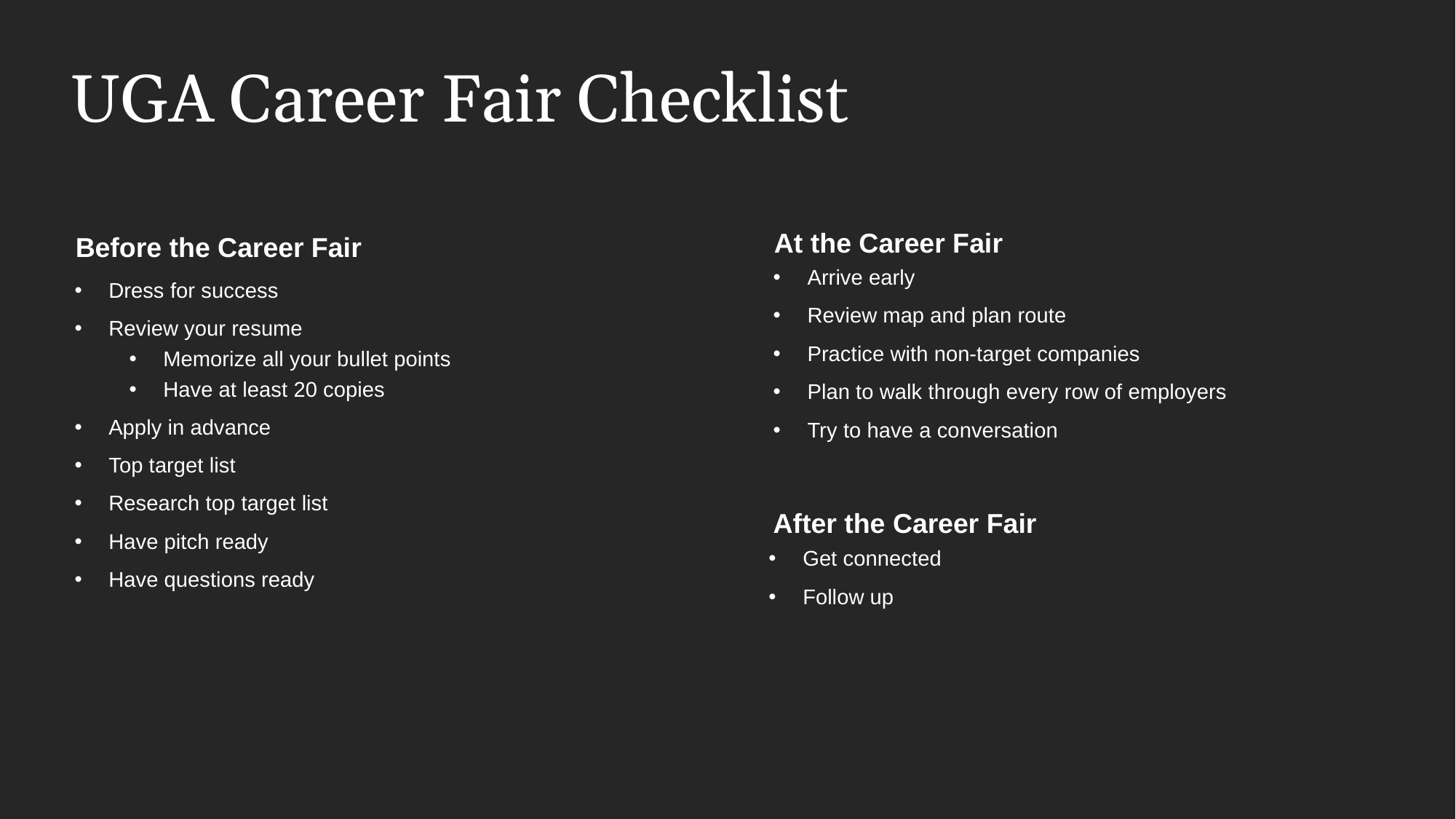

# UGA Career Fair Checklist
At the Career Fair
Before the Career Fair
Arrive early
Review map and plan route
Practice with non-target companies
Plan to walk through every row of employers
Try to have a conversation
Dress for success
Review your resume
Memorize all your bullet points
Have at least 20 copies
Apply in advance
Top target list
Research top target list
Have pitch ready
Have questions ready
After the Career Fair
Get connected
Follow up